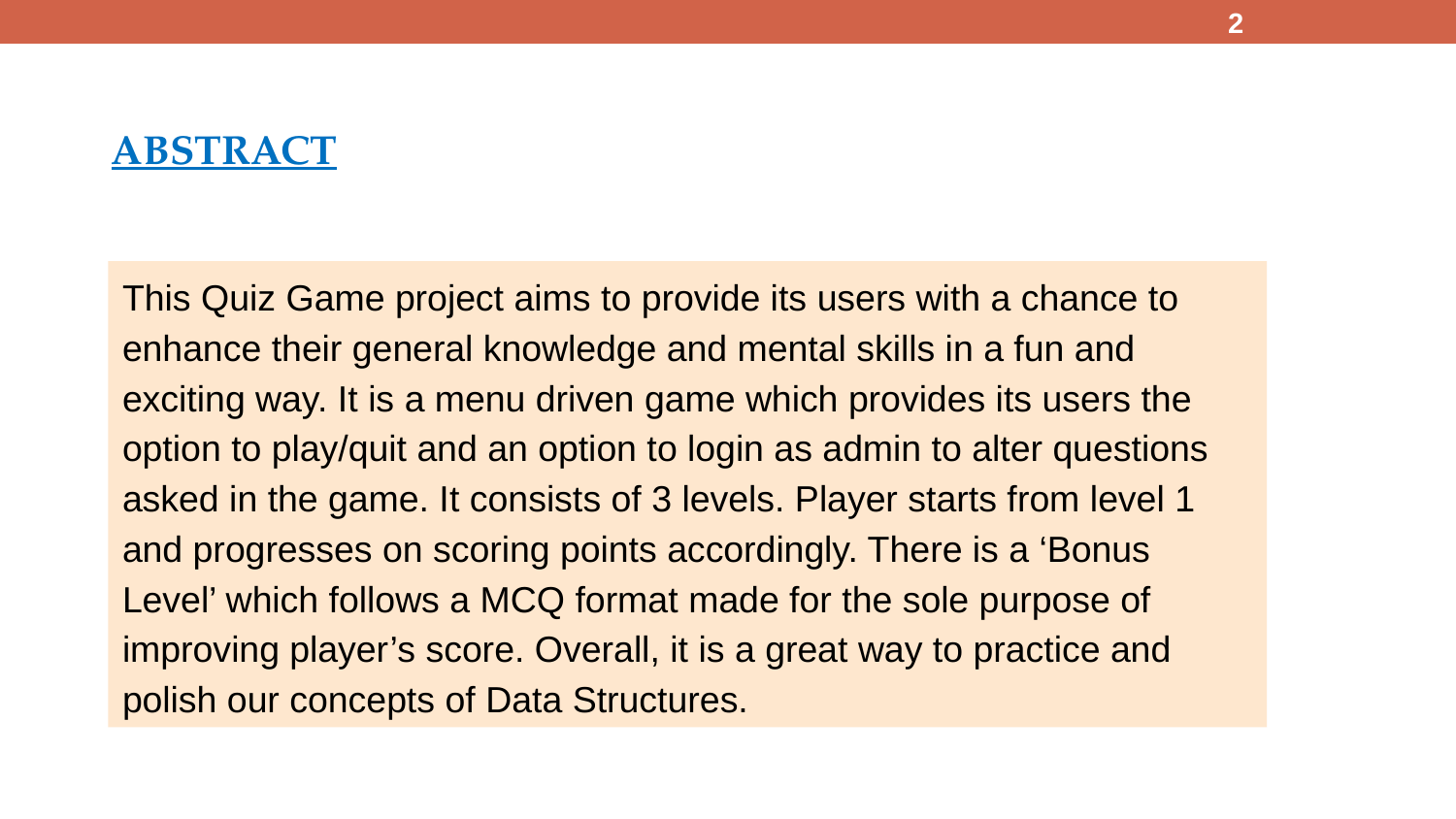

2
ABSTRACT
This Quiz Game project aims to provide its users with a chance to enhance their general knowledge and mental skills in a fun and exciting way. It is a menu driven game which provides its users the option to play/quit and an option to login as admin to alter questions asked in the game. It consists of 3 levels. Player starts from level 1 and progresses on scoring points accordingly. There is a ‘Bonus Level’ which follows a MCQ format made for the sole purpose of improving player’s score. Overall, it is a great way to practice and polish our concepts of Data Structures.